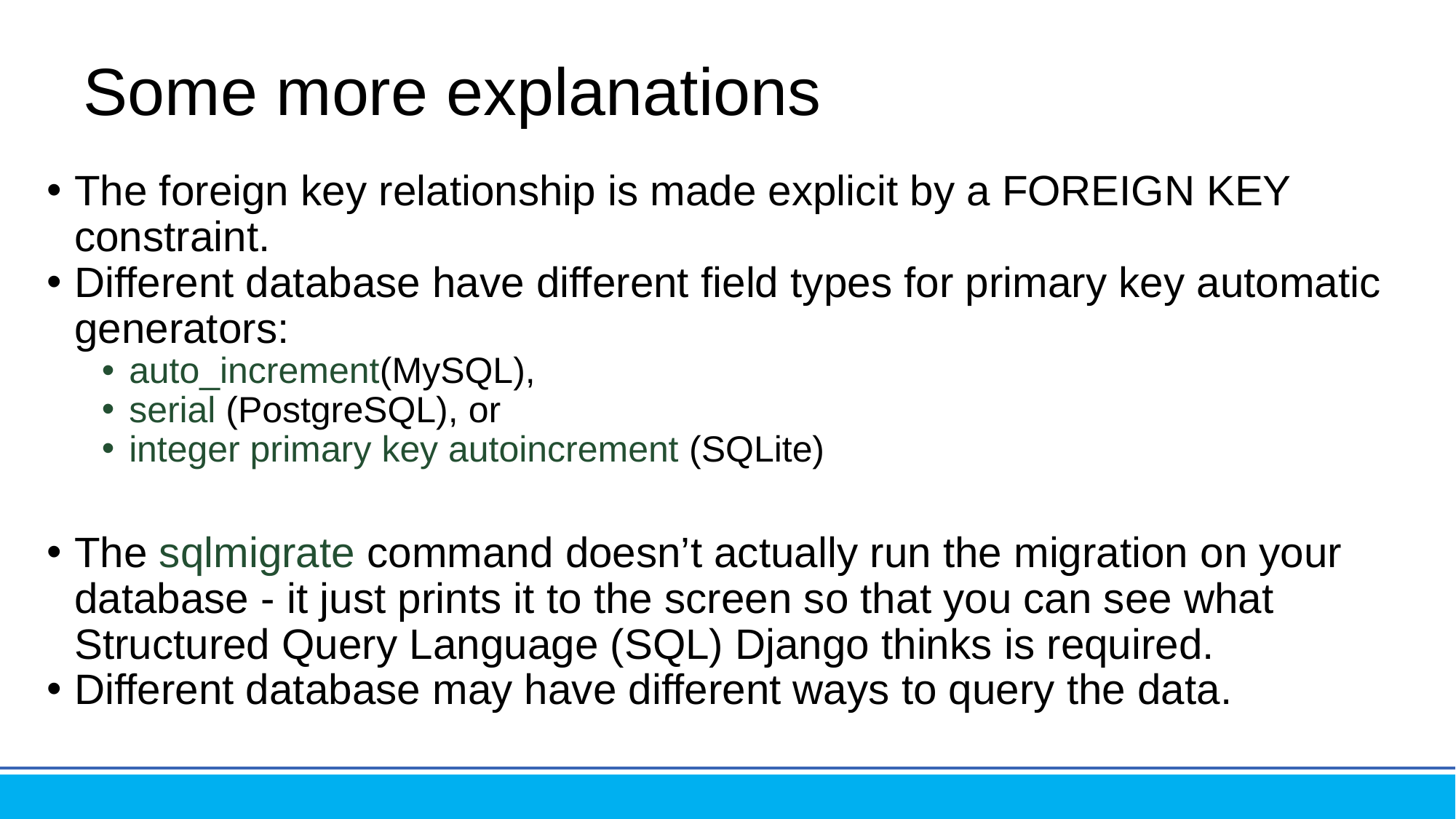

# Some more explanations
The foreign key relationship is made explicit by a FOREIGN KEY constraint.
Different database have different field types for primary key automatic generators:
auto_increment(MySQL),
serial (PostgreSQL), or
integer primary key autoincrement (SQLite)

The sqlmigrate command doesn’t actually run the migration on your database - it just prints it to the screen so that you can see what Structured Query Language (SQL) Django thinks is required.
Different database may have different ways to query the data.